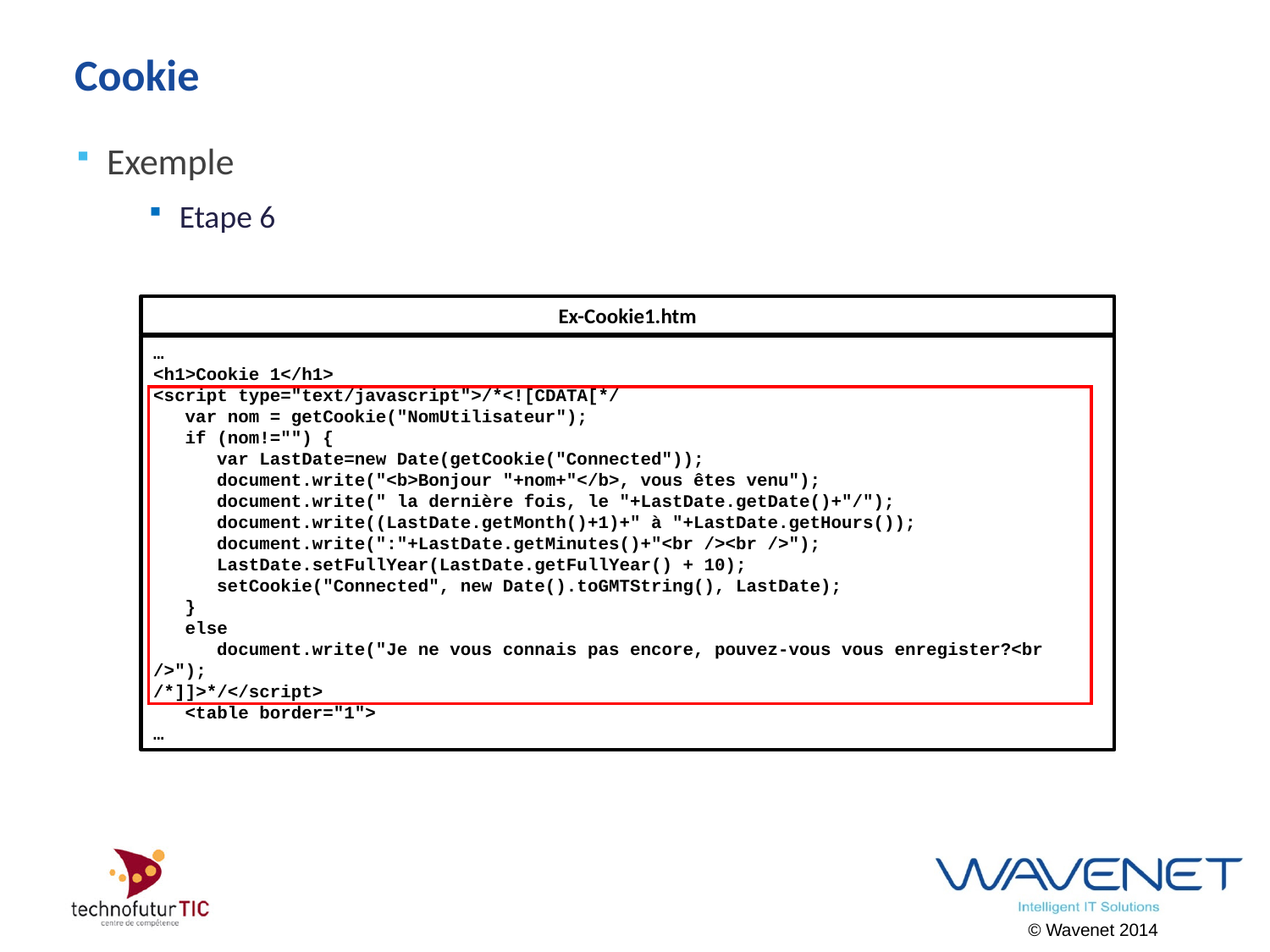

# Cookie
Exemple
Etape 6
Ex-Cookie1.htm
…
<h1>Cookie 1</h1>
<script type="text/javascript">/*<![CDATA[*/
   var nom = getCookie("NomUtilisateur");
   if (nom!="") {
      var LastDate=new Date(getCookie("Connected"));
      document.write("<b>Bonjour "+nom+"</b>, vous êtes venu");
      document.write(" la dernière fois, le "+LastDate.getDate()+"/");
      document.write((LastDate.getMonth()+1)+" à "+LastDate.getHours());
      document.write(":"+LastDate.getMinutes()+"<br /><br />");
      LastDate.setFullYear(LastDate.getFullYear() + 10);
      setCookie("Connected", new Date().toGMTString(), LastDate);
   }
   else
      document.write("Je ne vous connais pas encore, pouvez-vous vous enregister?<br />");
/*]]>*/</script>
   <table border="1">
…

© Wavenet 2014